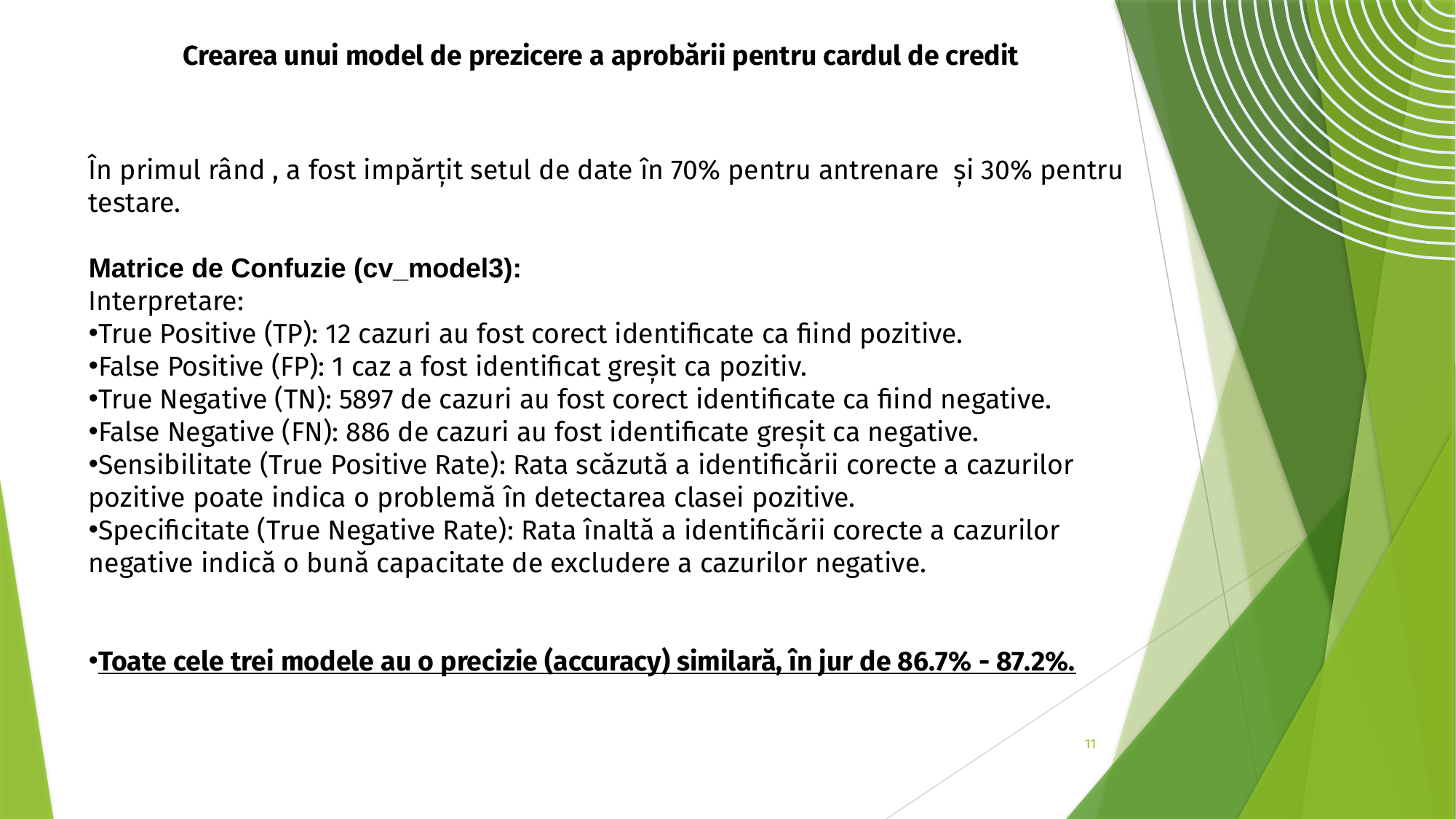

Crearea unui model de prezicere a aprobării pentru cardul de credit
În primul rând , a fost impărțit setul de date în 70% pentru antrenare  și 30% pentru testare.

Matrice de Confuzie (cv_model3):
Interpretare:
True Positive (TP): 12 cazuri au fost corect identificate ca fiind pozitive.
False Positive (FP): 1 caz a fost identificat greșit ca pozitiv.
True Negative (TN): 5897 de cazuri au fost corect identificate ca fiind negative.
False Negative (FN): 886 de cazuri au fost identificate greșit ca negative.
Sensibilitate (True Positive Rate): Rata scăzută a identificării corecte a cazurilor pozitive poate indica o problemă în detectarea clasei pozitive.
Specificitate (True Negative Rate): Rata înaltă a identificării corecte a cazurilor negative indică o bună capacitate de excludere a cazurilor negative.

Toate cele trei modele au o precizie (accuracy) similară, în jur de 86.7% - 87.2%.

11